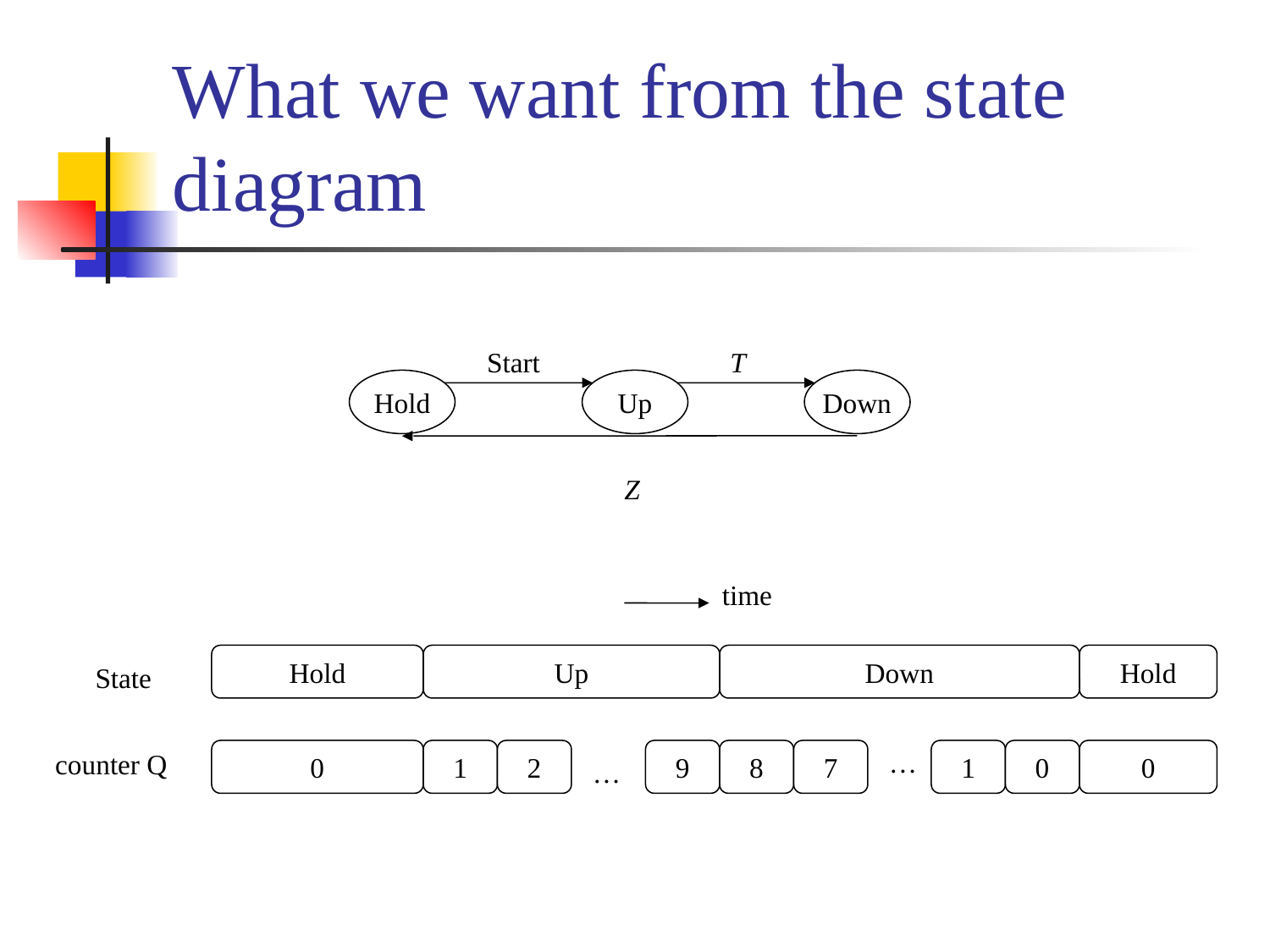

# What we want from the state diagram
Start
T

Z
Hold
Up
Down
time

Hold
Up
Down
Hold
State
…
counter Q
0
1
2
9
8
7
1
0
0
…